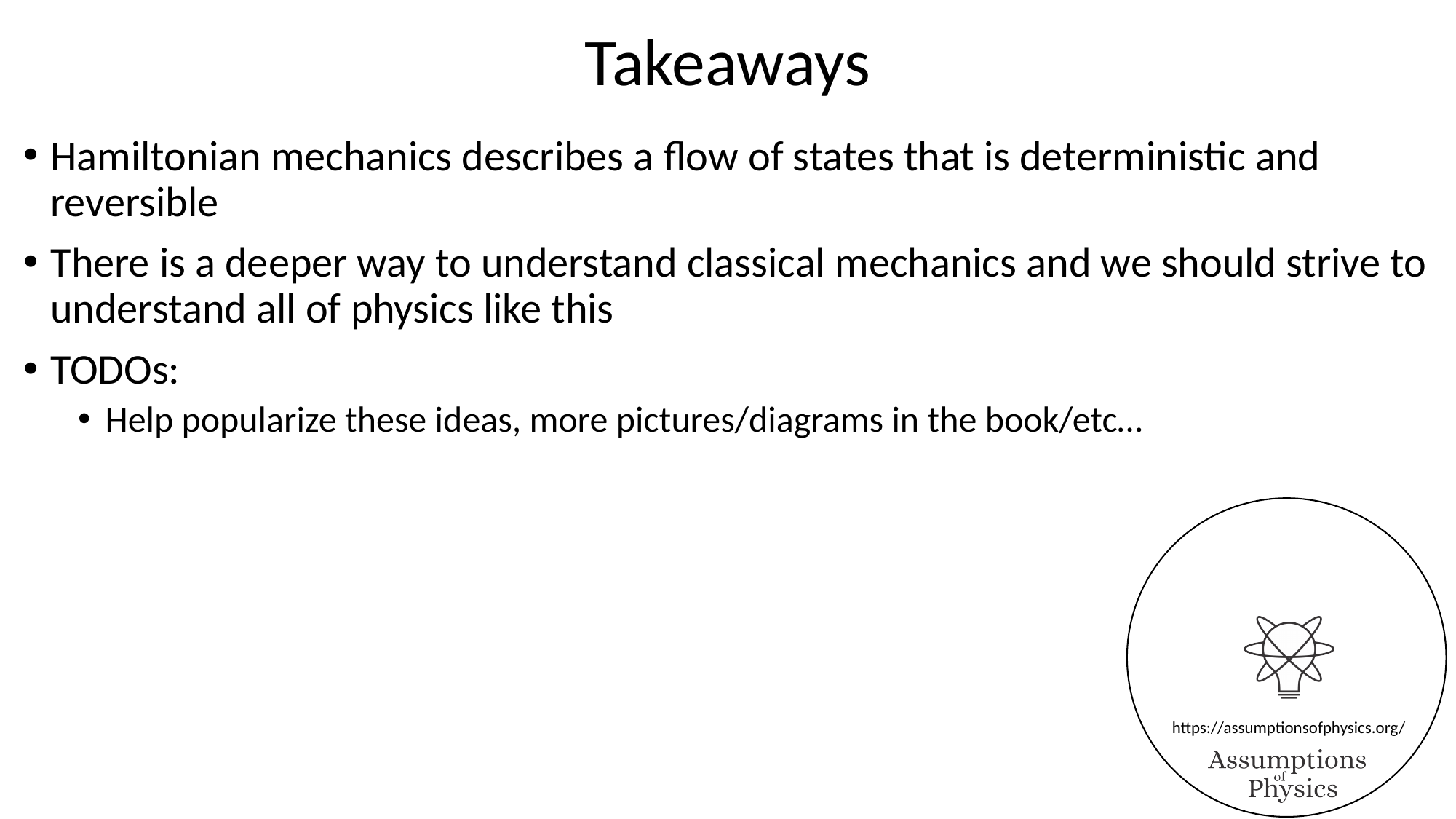

# Takeaways
Hamiltonian mechanics describes a flow of states that is deterministic and reversible
There is a deeper way to understand classical mechanics and we should strive to understand all of physics like this
TODOs:
Help popularize these ideas, more pictures/diagrams in the book/etc…